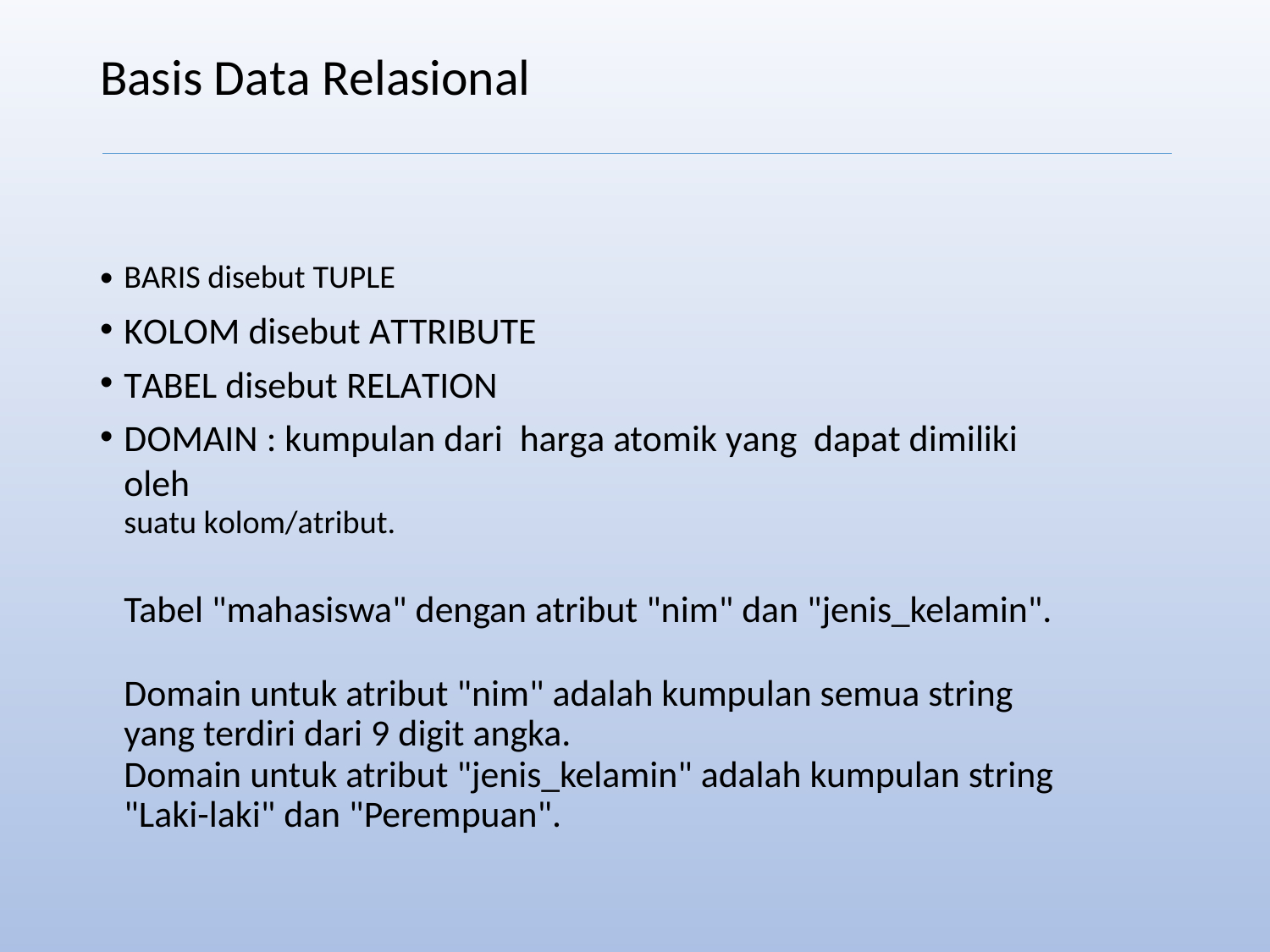

Basis Data Relasional

•
•
•
•
BARIS disebut TUPLE
KOLOM disebut ATTRIBUTE
TABEL disebut RELATION
DOMAIN : kumpulan dari  harga atomik yang dapat dimiliki oleh
suatu kolom/atribut.

Tabel "mahasiswa" dengan atribut "nim" dan "jenis_kelamin".

Domain untuk atribut "nim" adalah kumpulan semua string yang terdiri dari 9 digit angka.
Domain untuk atribut "jenis_kelamin" adalah kumpulan string "Laki-laki" dan "Perempuan".